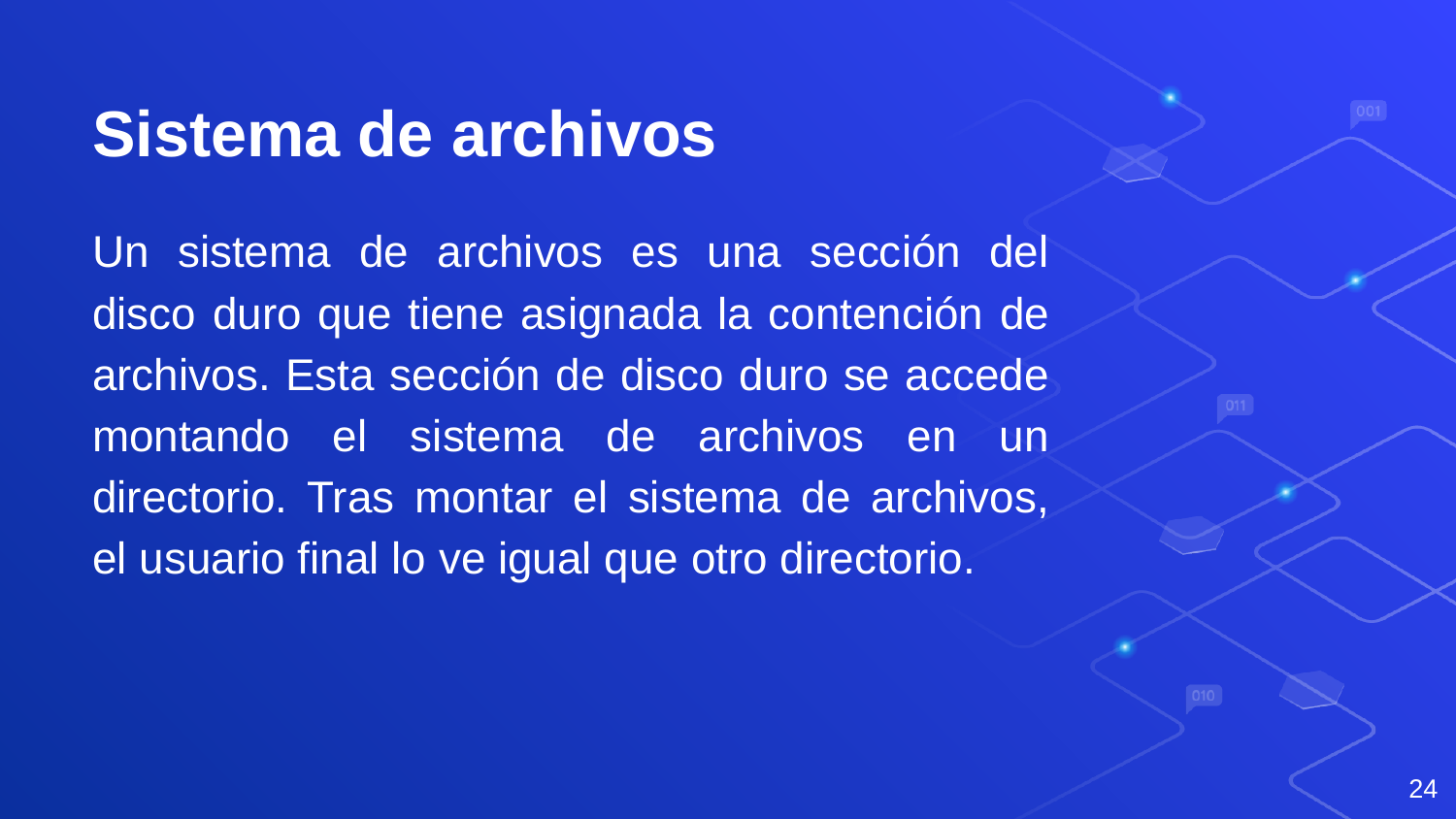

# Sistema de archivos
Un sistema de archivos es una sección del disco duro que tiene asignada la contención de archivos. Esta sección de disco duro se accede montando el sistema de archivos en un directorio. Tras montar el sistema de archivos, el usuario final lo ve igual que otro directorio.
24